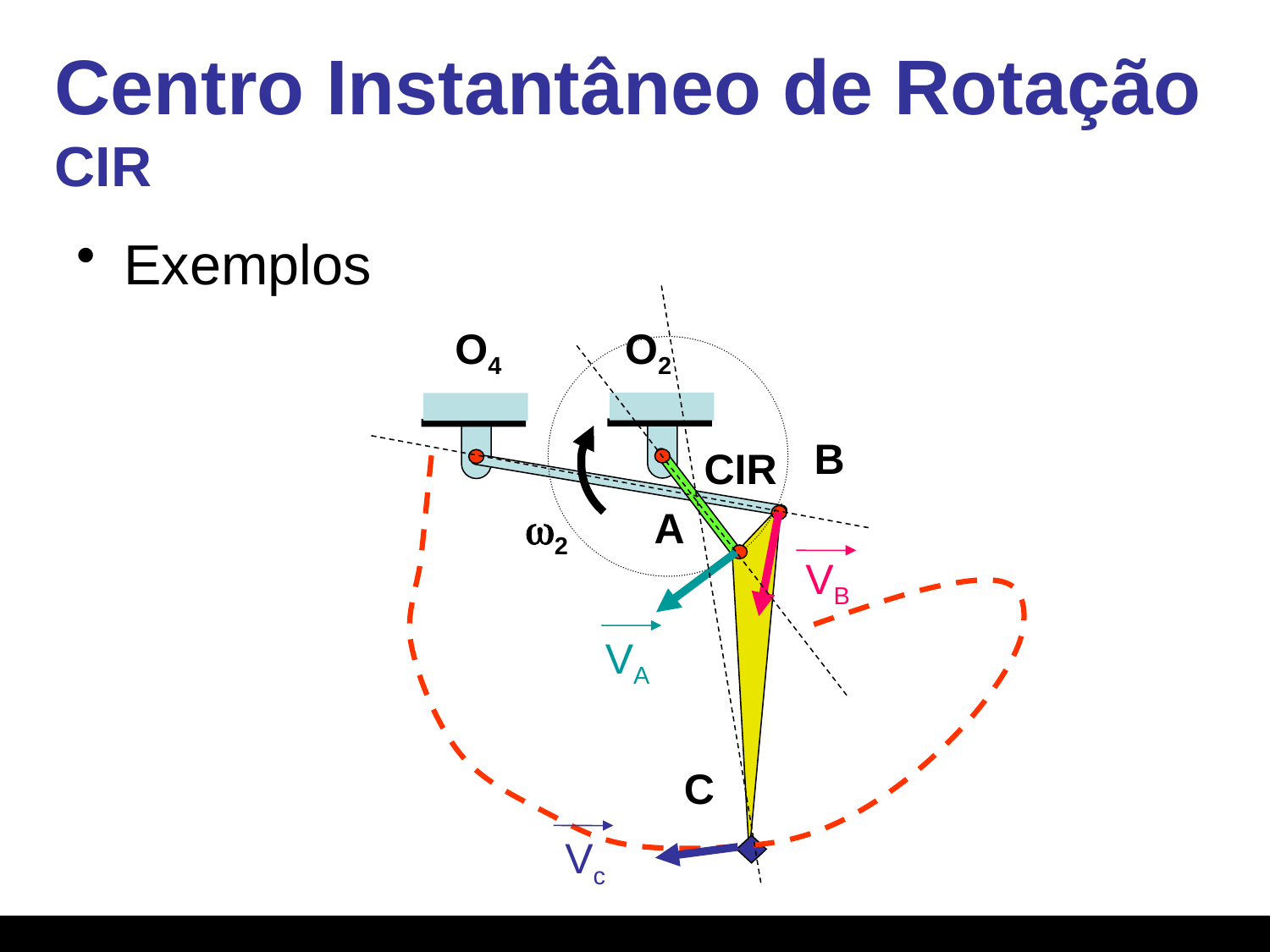

Centro Instantâneo de Rotação
CIR
Exemplos

CIR
O4
O2

ω2
B
A

VB

VA

C
Vc